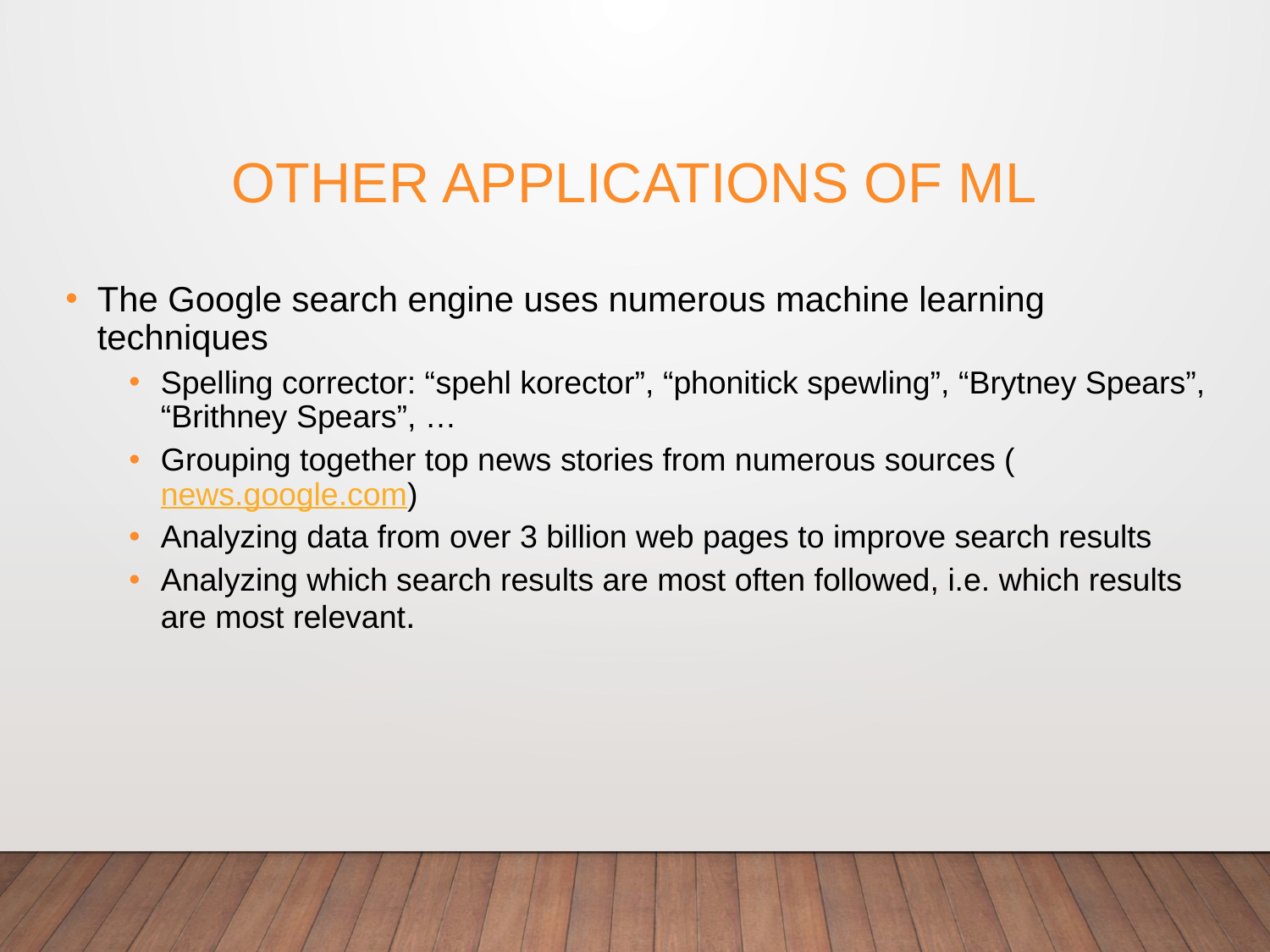

# Other Applications of ML
The Google search engine uses numerous machine learning techniques
Spelling corrector: “spehl korector”, “phonitick spewling”, “Brytney Spears”, “Brithney Spears”, …
Grouping together top news stories from numerous sources (news.google.com)
Analyzing data from over 3 billion web pages to improve search results
Analyzing which search results are most often followed, i.e. which results are most relevant.